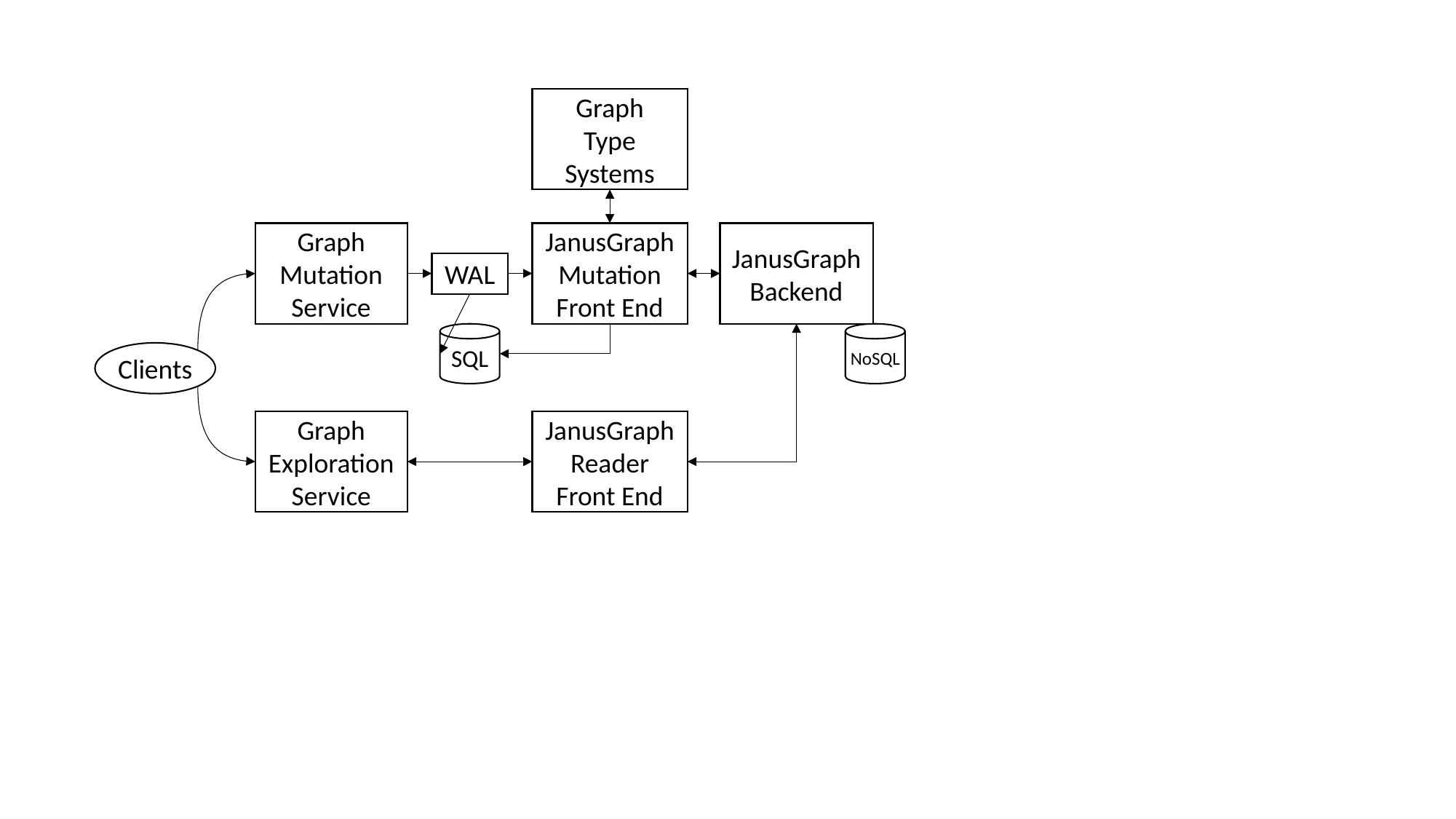

Graph
Type Systems
Graph Mutation
Service
JanusGraph
Mutation
Front End
JanusGraph Backend
WAL
SQL
NoSQL
Clients
Graph Exploration
Service
JanusGraph
Reader
Front End